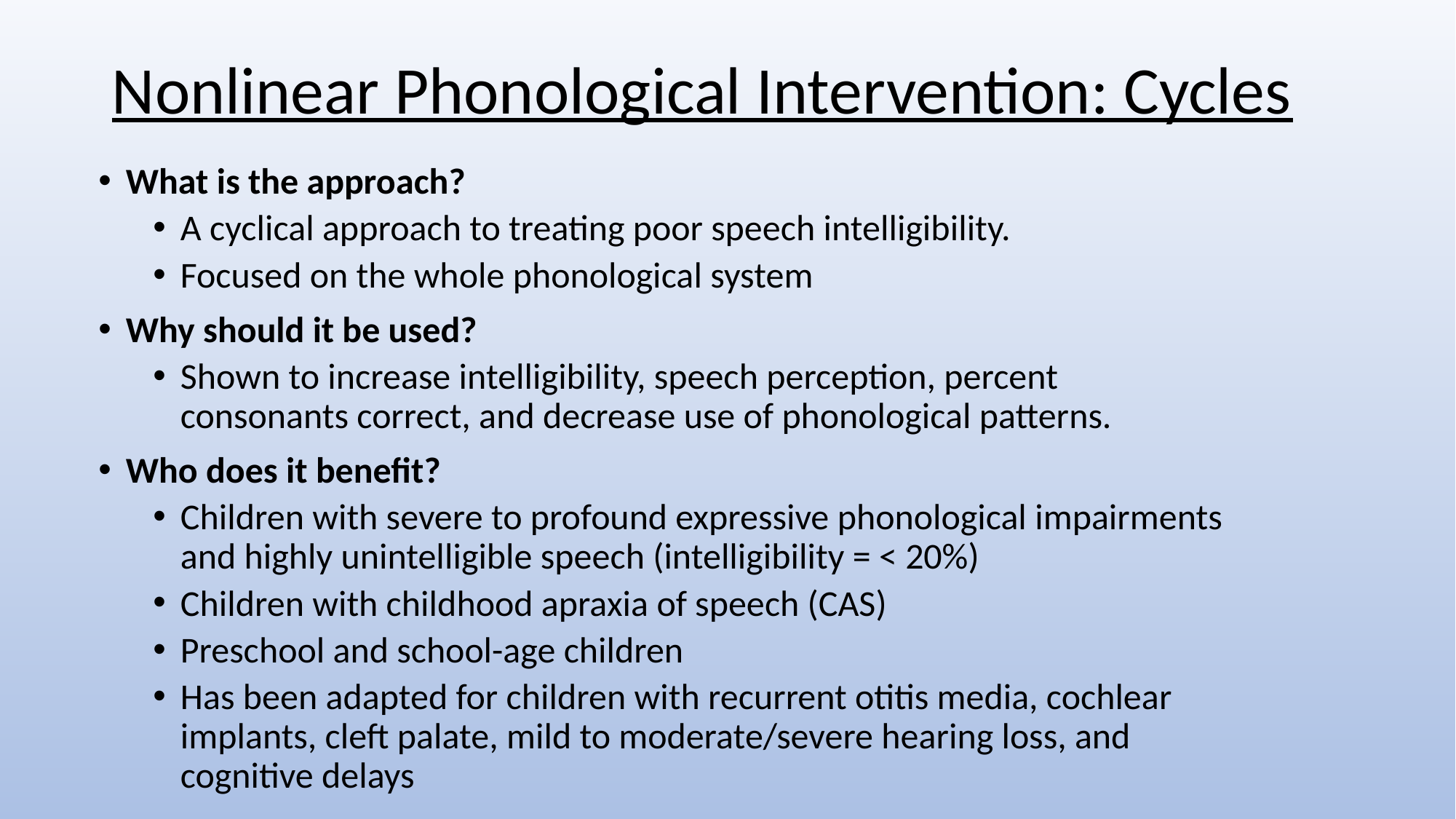

# Nonlinear Phonological Intervention: Cycles
What is the approach?
A cyclical approach to treating poor speech intelligibility.
Focused on the whole phonological system
Why should it be used?
Shown to increase intelligibility, speech perception, percent consonants correct, and decrease use of phonological patterns.
Who does it benefit?
Children with severe to profound expressive phonological impairments and highly unintelligible speech (intelligibility = < 20%)
Children with childhood apraxia of speech (CAS)
Preschool and school-age children
Has been adapted for children with recurrent otitis media, cochlear implants, cleft palate, mild to moderate/severe hearing loss, and cognitive delays